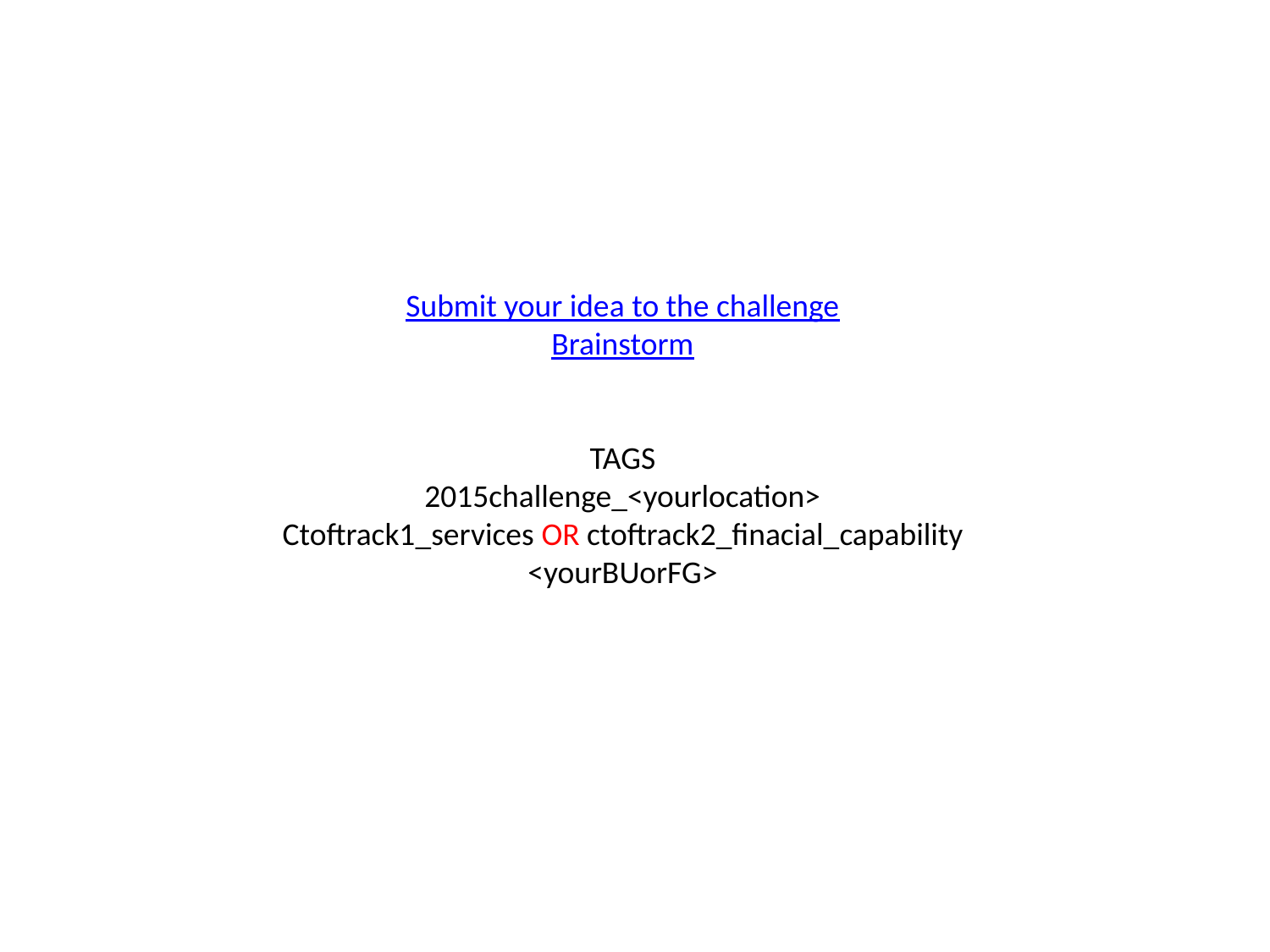

Submit your idea to the challenge
Brainstorm

TAGS
2015challenge_<yourlocation>
Ctoftrack1_services OR ctoftrack2_finacial_capability
<yourBUorFG>